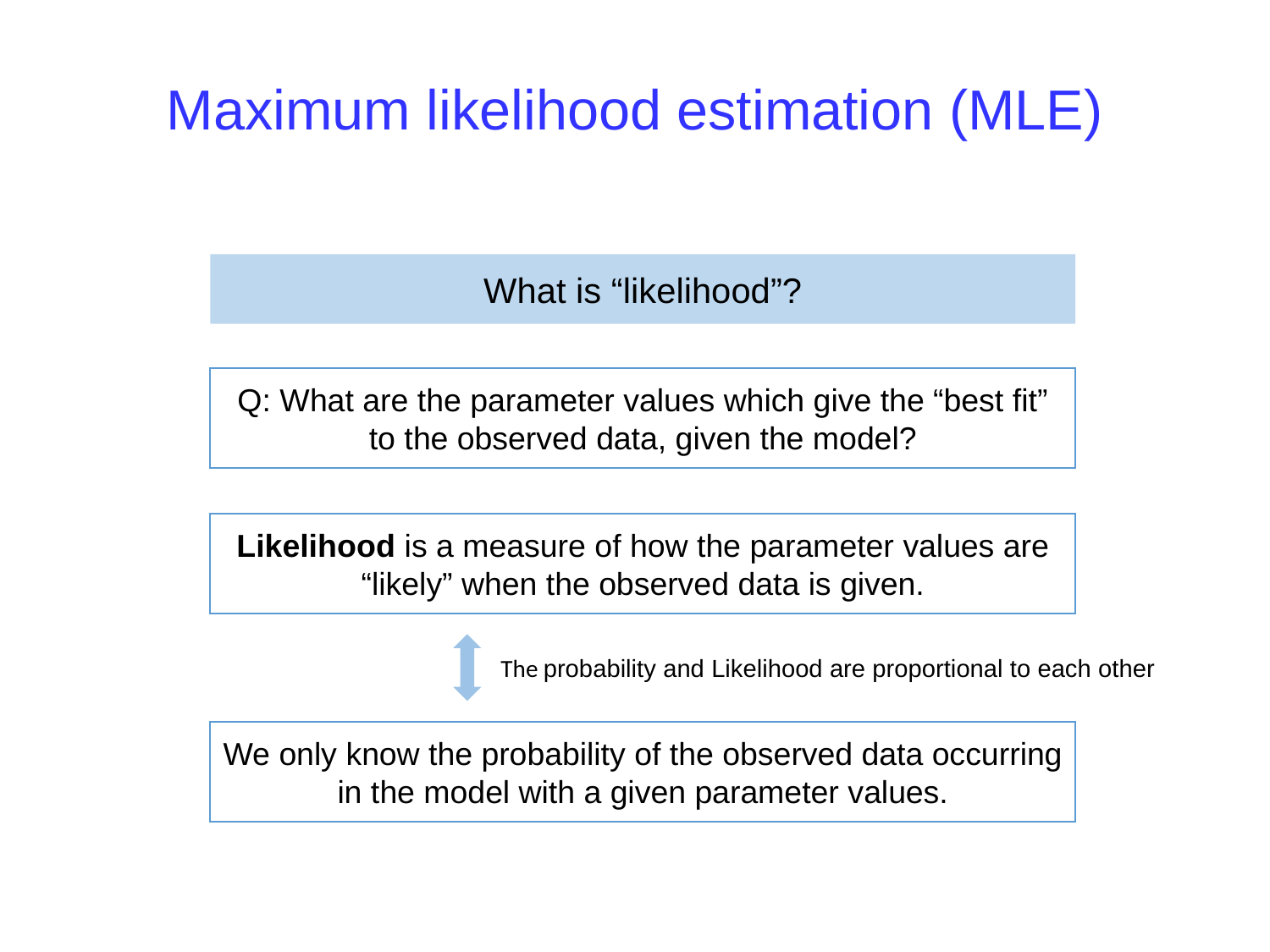

# Maximum likelihood estimation (MLE)

What is “likelihood”?
Q: What are the parameter values which give the “best fit” to the observed data, given the model?
Likelihood is a measure of how the parameter values are “likely” when the observed data is given.

The probability and Likelihood are proportional to each other
We only know the probability of the observed data occurring in the model with a given parameter values.